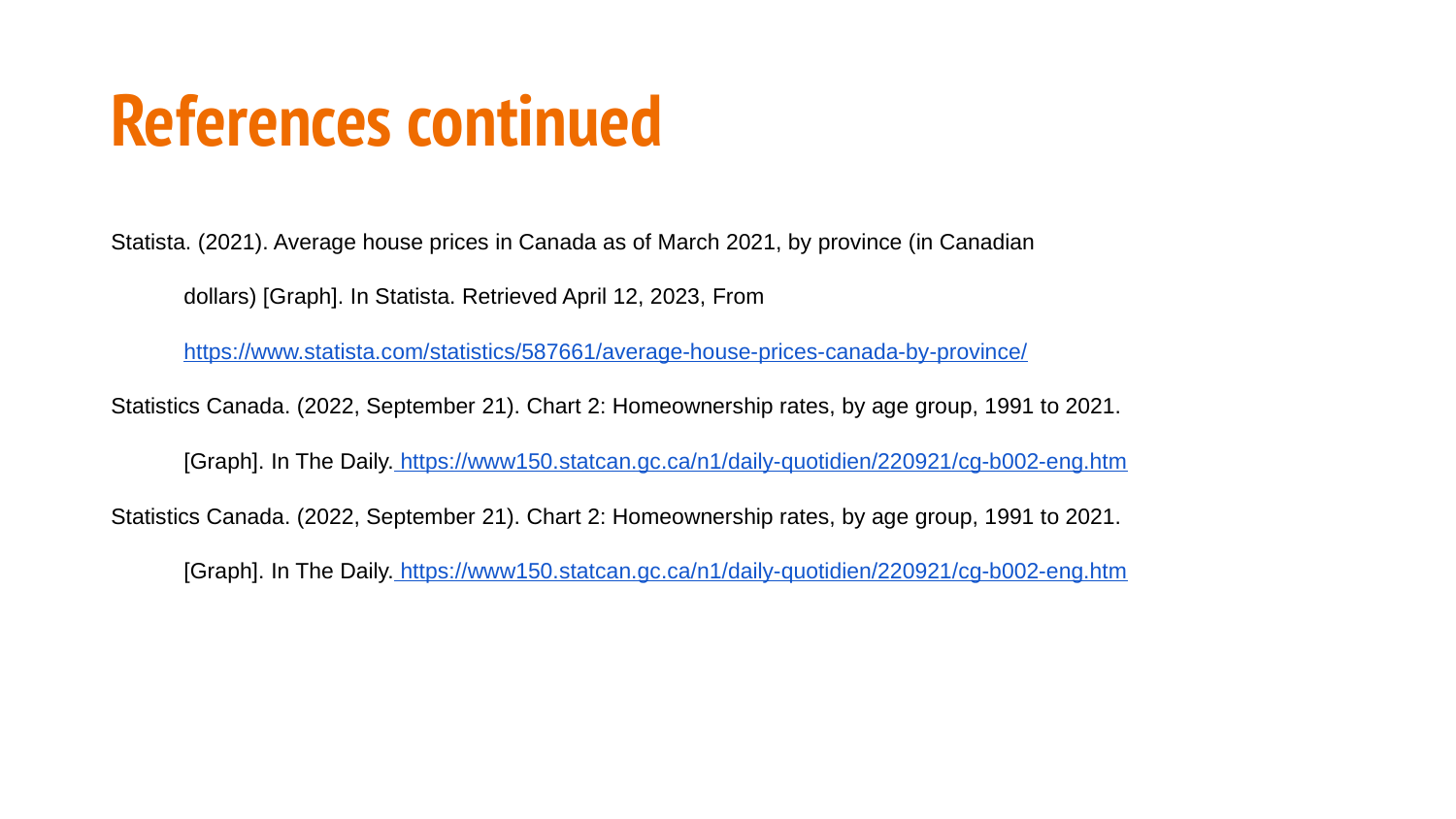

# References continued
Statista. (2021). Average house prices in Canada as of March 2021, by province (in Canadian
dollars) [Graph]. In Statista. Retrieved April 12, 2023, From
https://www.statista.com/statistics/587661/average-house-prices-canada-by-province/
Statistics Canada. (2022, September 21). Chart 2: Homeownership rates, by age group, 1991 to 2021.
[Graph]. In The Daily. https://www150.statcan.gc.ca/n1/daily-quotidien/220921/cg-b002-eng.htm
Statistics Canada. (2022, September 21). Chart 2: Homeownership rates, by age group, 1991 to 2021.
[Graph]. In The Daily. https://www150.statcan.gc.ca/n1/daily-quotidien/220921/cg-b002-eng.htm